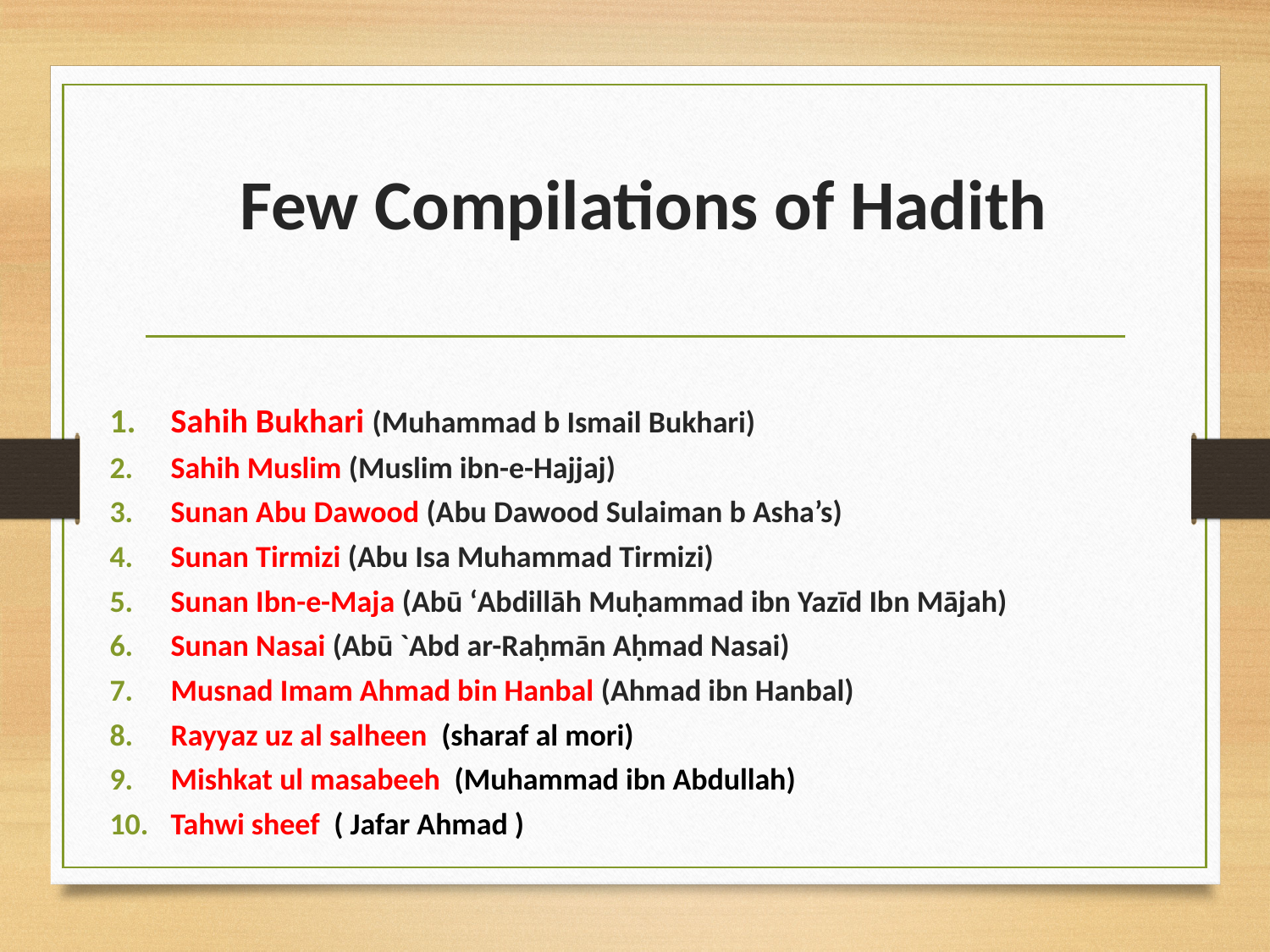

# Few Compilations of Hadith

Sahih Bukhari (Muhammad b Ismail Bukhari)
Sahih Muslim (Muslim ibn-e-Hajjaj)
Sunan Abu Dawood (Abu Dawood Sulaiman b Asha’s)
Sunan Tirmizi (Abu Isa Muhammad Tirmizi)
Sunan Ibn-e-Maja (Abū ʻAbdillāh Muḥammad ibn Yazīd Ibn Mājah)
Sunan Nasai (Abū `Abd ar-Raḥmān Aḥmad Nasai)
Musnad Imam Ahmad bin Hanbal (Ahmad ibn Hanbal)
Rayyaz uz al salheen  (sharaf al mori)
Mishkat ul masabeeh  (Muhammad ibn Abdullah)
Tahwi sheef  ( Jafar Ahmad )